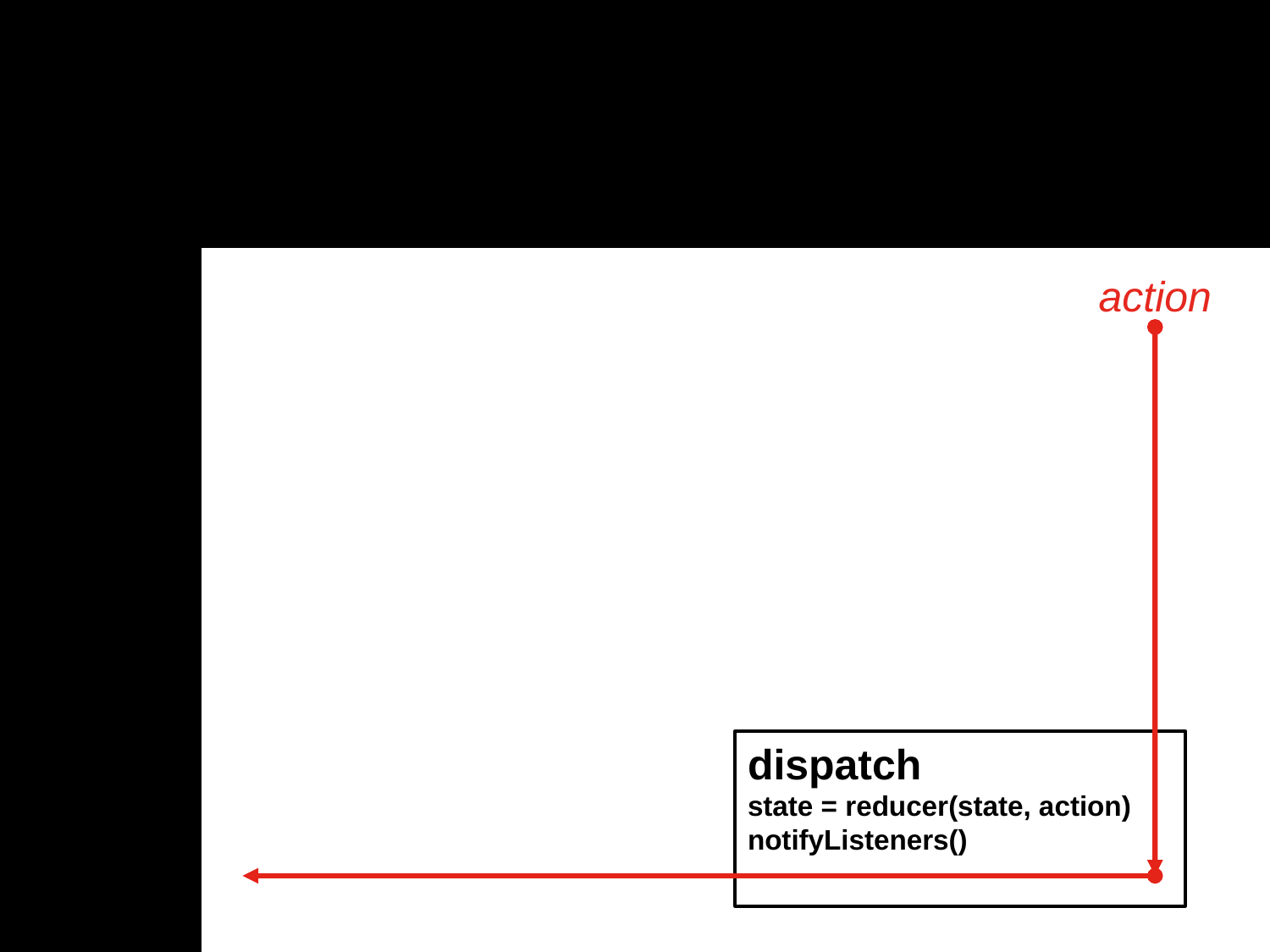

action
dispatch
state = reducer(state, action)
notifyListeners()